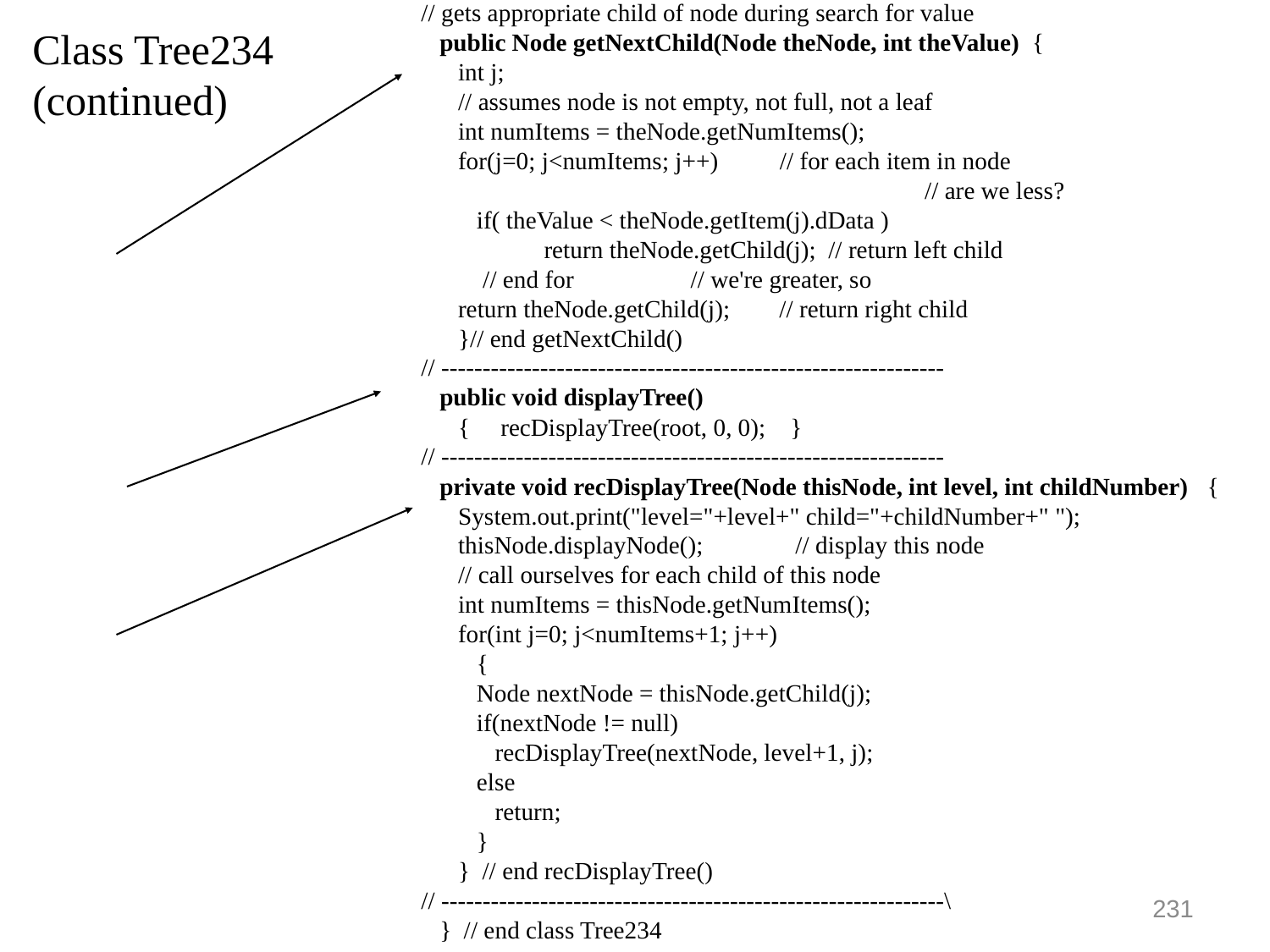

// gets appropriate child of node during search for value
   public Node getNextChild(Node theNode, int theValue)  {
      int j;
      // assumes node is not empty, not full, not a leaf
      int numItems = theNode.getNumItems();
      for(j=0; j<numItems; j++)          // for each item in node
                                                                                  // are we less?
         if( theValue < theNode.getItem(j).dData )
                    return theNode.getChild(j);  // return left child
          // end for                   // we're greater, so
      return theNode.getChild(j);        // return right child
      }// end getNextChild()
// -------------------------------------------------------------
   public void displayTree()
      {     recDisplayTree(root, 0, 0);    }
// -------------------------------------------------------------
   private void recDisplayTree(Node thisNode, int level, int childNumber)   {
      System.out.print("level="+level+" child="+childNumber+" ");
      thisNode.displayNode();               // display this node
      // call ourselves for each child of this node
      int numItems = thisNode.getNumItems();
      for(int j=0; j<numItems+1; j++)
         {
         Node nextNode = thisNode.getChild(j);
         if(nextNode != null)
            recDisplayTree(nextNode, level+1, j);
         else
            return;
         }
      }  // end recDisplayTree()
// -------------------------------------------------------------\
   }  // end class Tree234
Class Tree234
(continued)

231